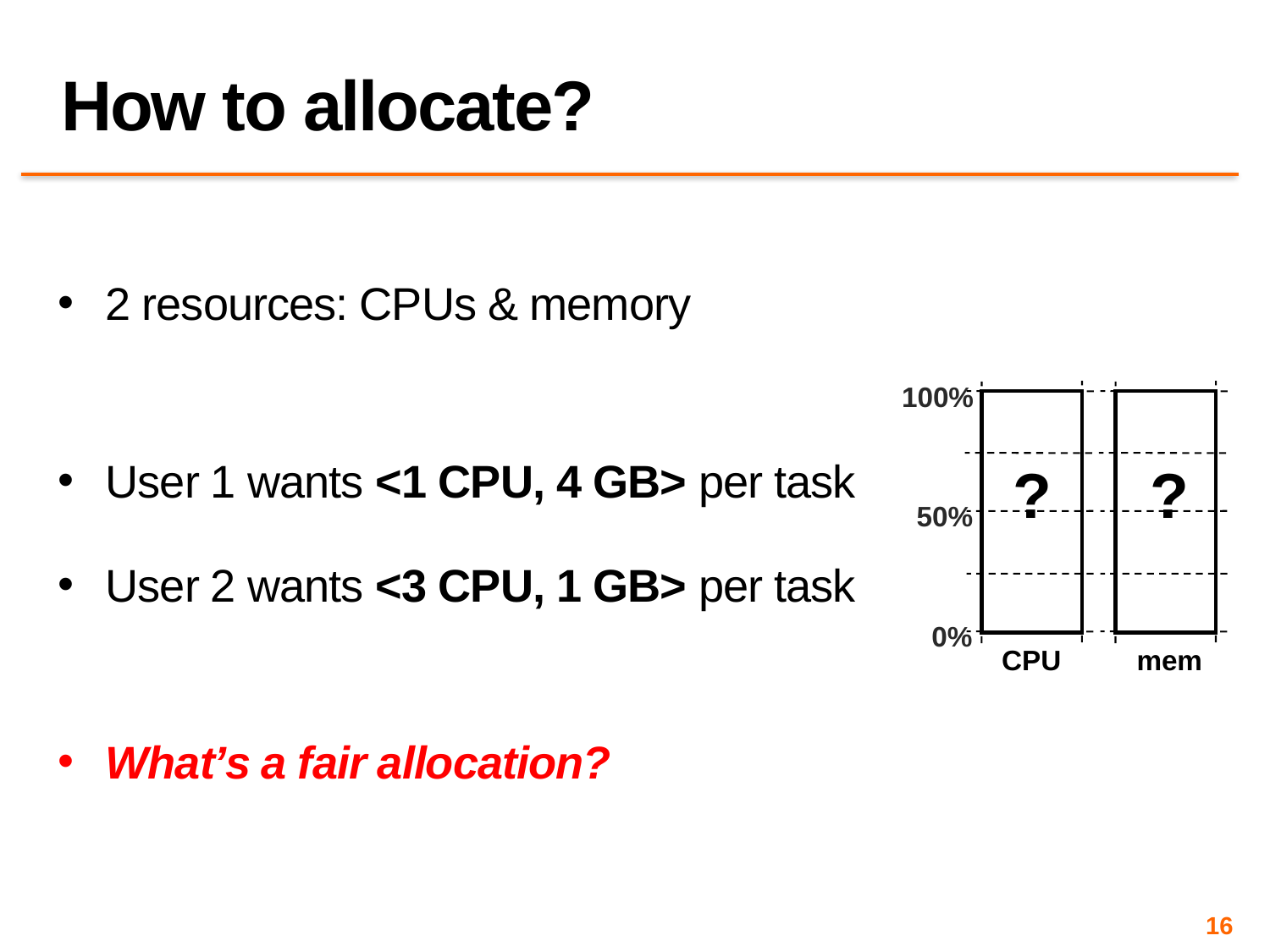

# How to allocate?
2 resources: CPUs & memory
User 1 wants <1 CPU, 4 GB> per task
User 2 wants <3 CPU, 1 GB> per task
What’s a fair allocation?

100%

?      ?

50%

0%

CPU
mem
16